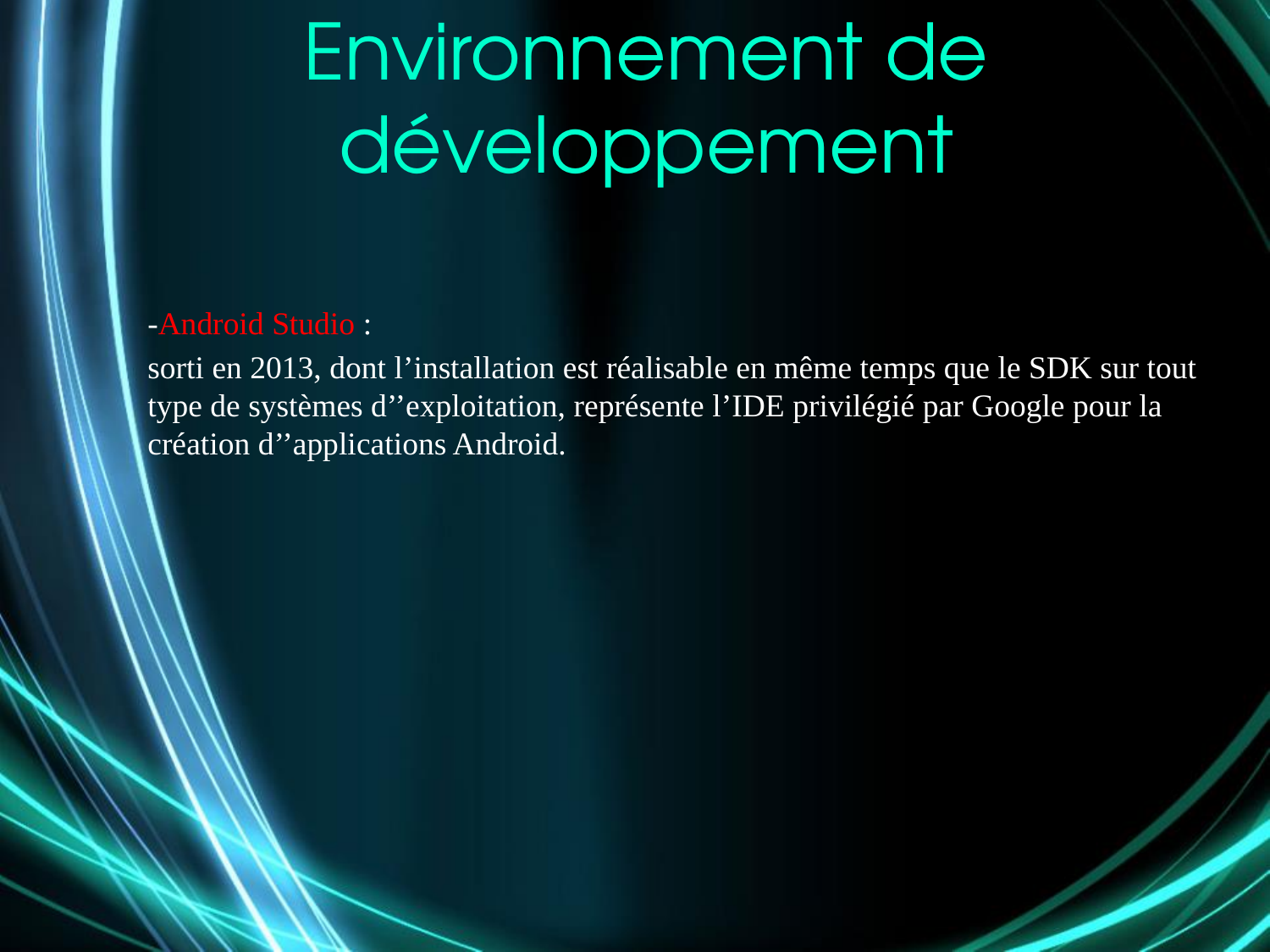

# Environnement de développement
-Android Studio :
sorti en 2013, dont l’installation est réalisable en même temps que le SDK sur tout type de systèmes d’’exploitation, représente l’IDE privilégié par Google pour la création d’’applications Android.